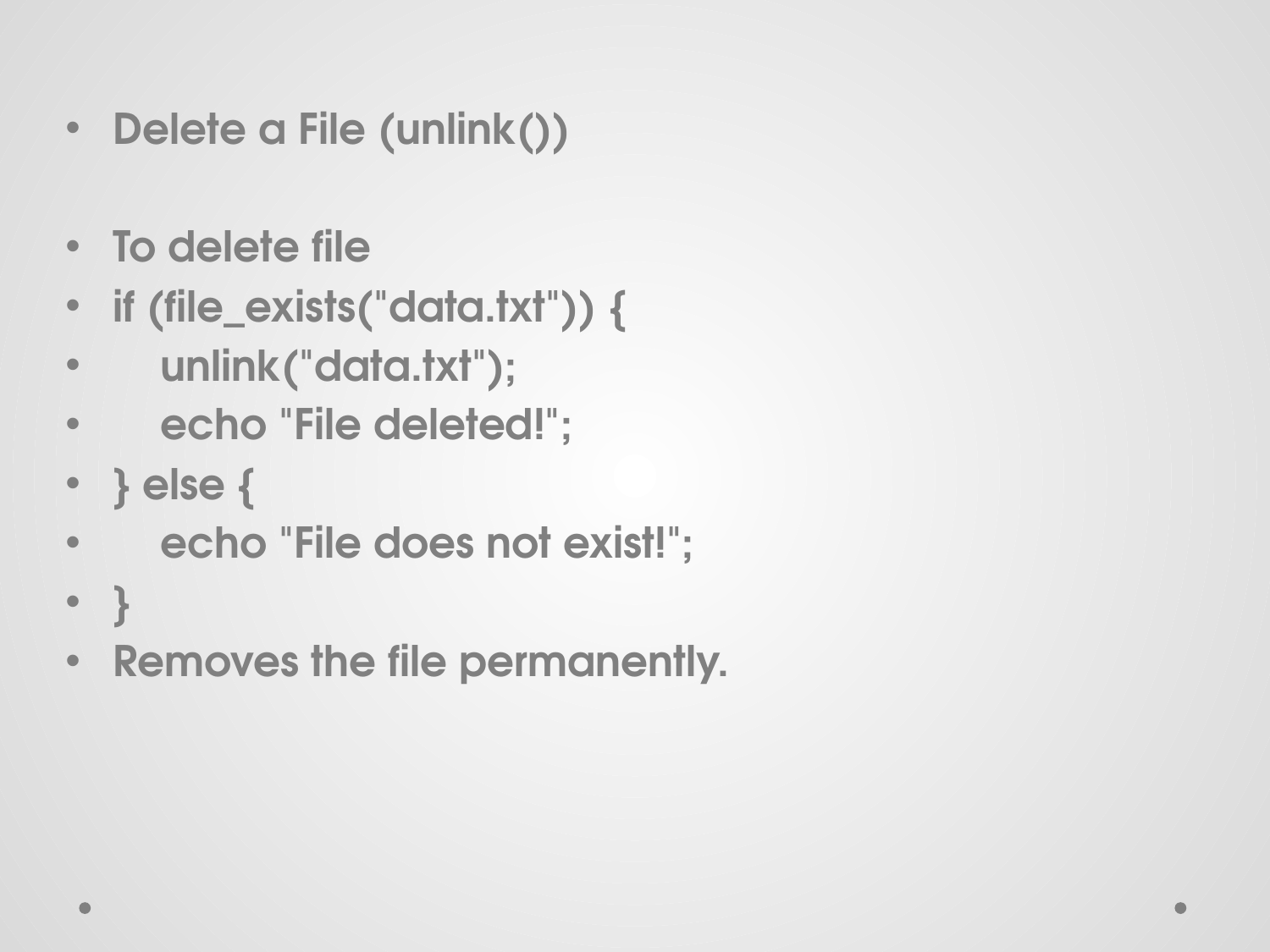

Delete a File (unlink())

To delete file
if (file_exists("data.txt")) {
    unlink("data.txt");
    echo "File deleted!";
} else {
    echo "File does not exist!";
}
Removes the file permanently.